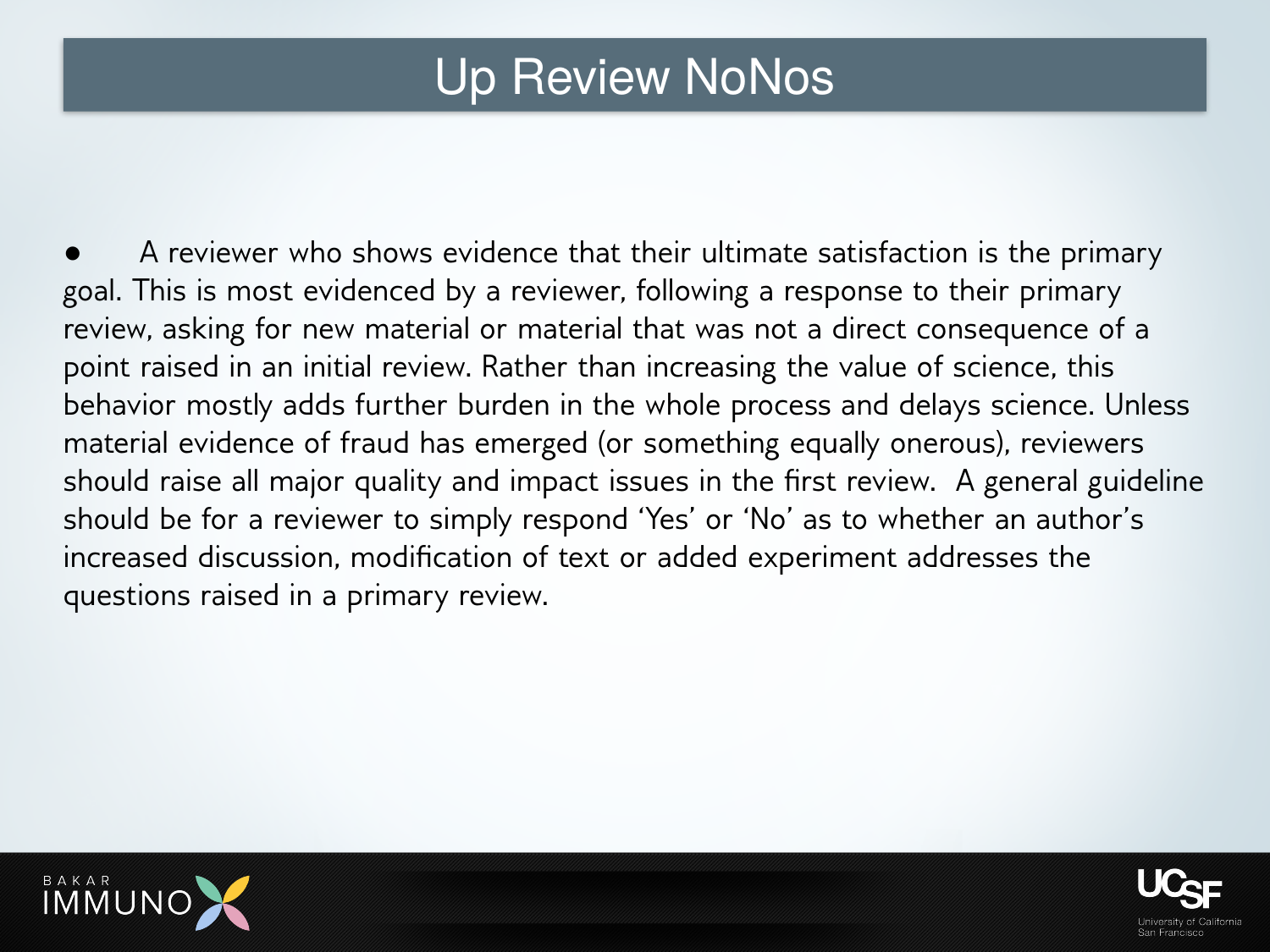

# Up Review NoNos
●      A reviewer who shows evidence that their ultimate satisfaction is the primary goal. This is most evidenced by a reviewer, following a response to their primary review, asking for new material or material that was not a direct consequence of a point raised in an initial review. Rather than increasing the value of science, this behavior mostly adds further burden in the whole process and delays science. Unless material evidence of fraud has emerged (or something equally onerous), reviewers should raise all major quality and impact issues in the first review.  A general guideline should be for a reviewer to simply respond ‘Yes’ or ‘No’ as to whether an author’s increased discussion, modification of text or added experiment addresses the questions raised in a primary review.